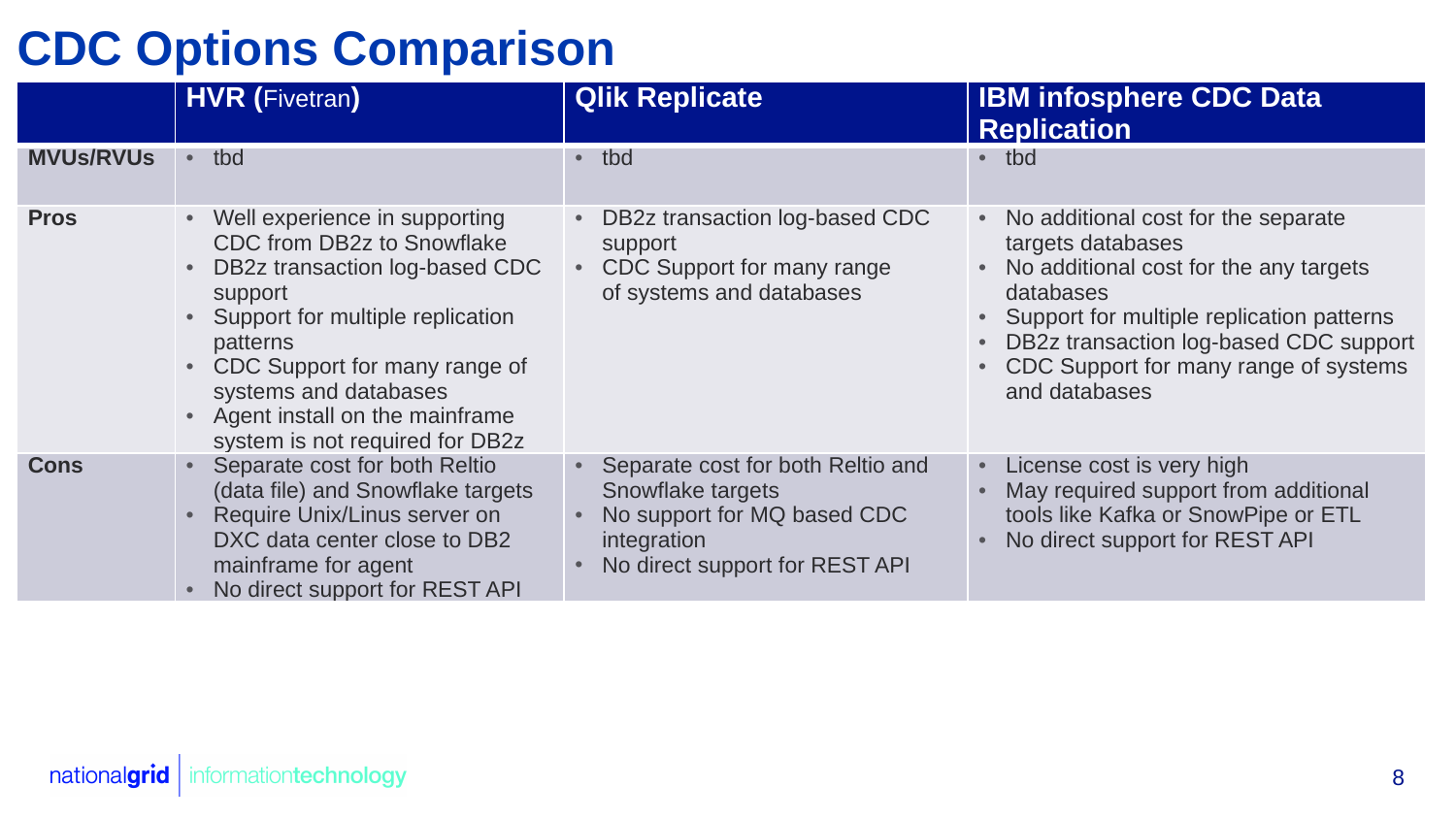

CDC Options Comparison
|  | HVR (Fivetran) | Qlik Replicate | IBM infosphere CDC Data Replication |
| --- | --- | --- | --- |
| MVUs/RVUs | tbd | tbd | tbd |
| Pros | Well experience in supporting CDC from DB2z to Snowflake DB2z transaction log-based CDC support Support for multiple replication patterns CDC Support for many range of systems and databases Agent install on the mainframe system is not required for DB2z | DB2z transaction log-based CDC support CDC Support for many range of systems and databases | No additional cost for the separate targets databases No additional cost for the any targets databases Support for multiple replication patterns DB2z transaction log-based CDC support CDC Support for many range of systems and databases |
| Cons | Separate cost for both Reltio (data file) and Snowflake targets Require Unix/Linus server on DXC data center close to DB2 mainframe for agent No direct support for REST API | Separate cost for both Reltio and Snowflake targets No support for MQ based CDC integration No direct support for REST API | License cost is very high May required support from additional tools like Kafka or SnowPipe or ETL No direct support for REST API |